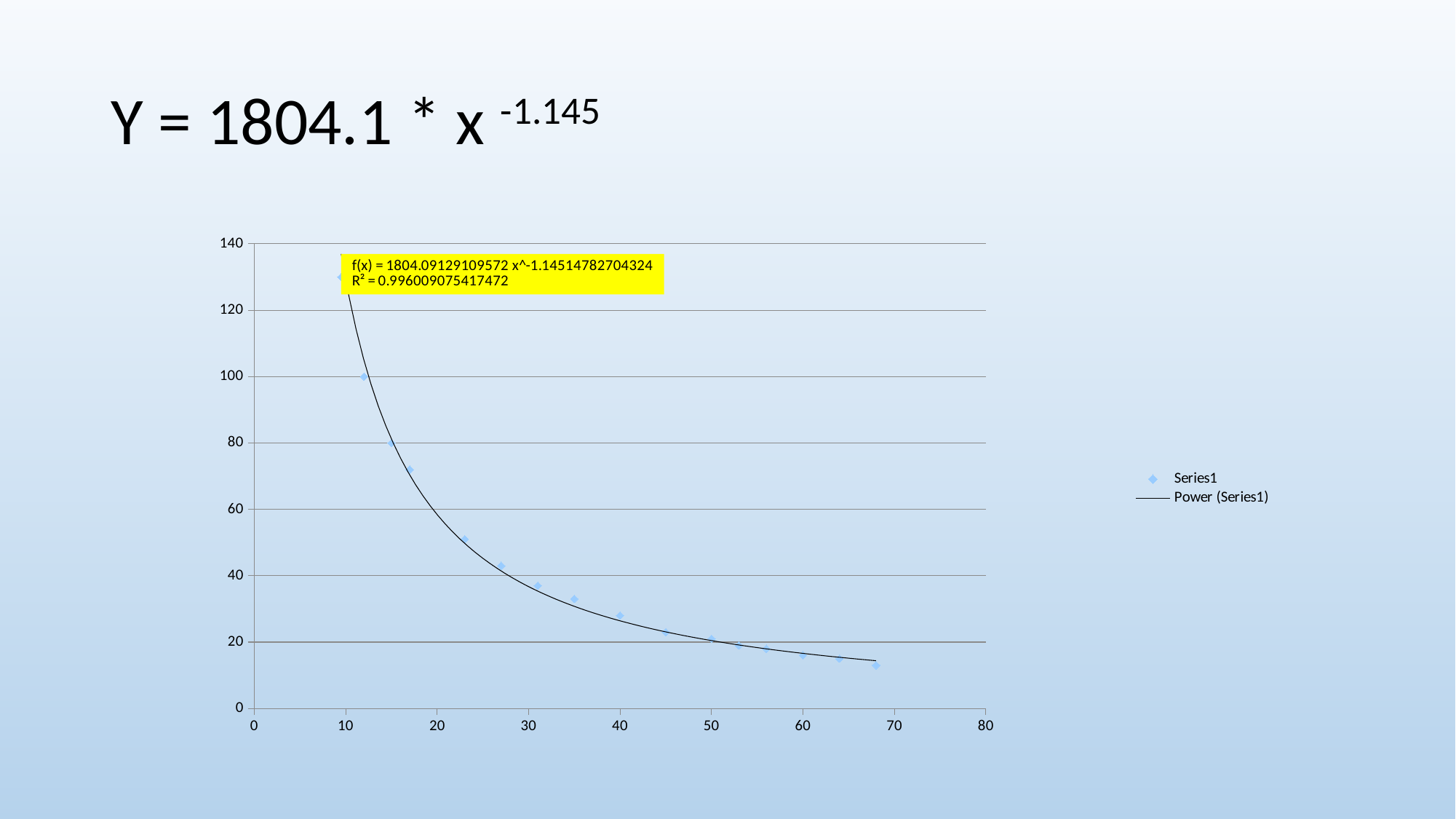

# Y = 1804.1 * x -1.145

### Chart

| Category |  |
|---|---|